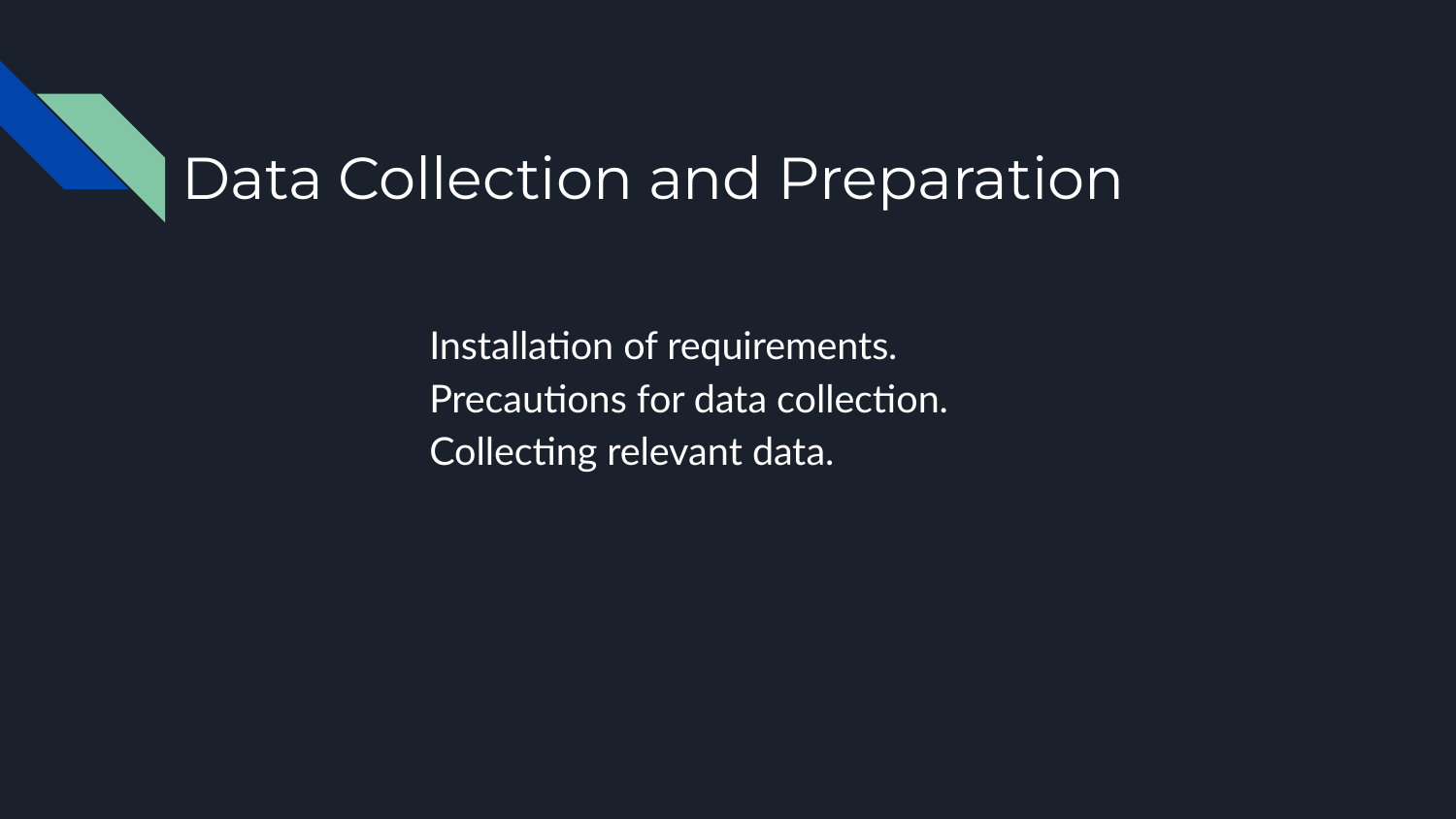

# Data Collection and Preparation
Installation of requirements.
Precautions for data collection.
Collecting relevant data.